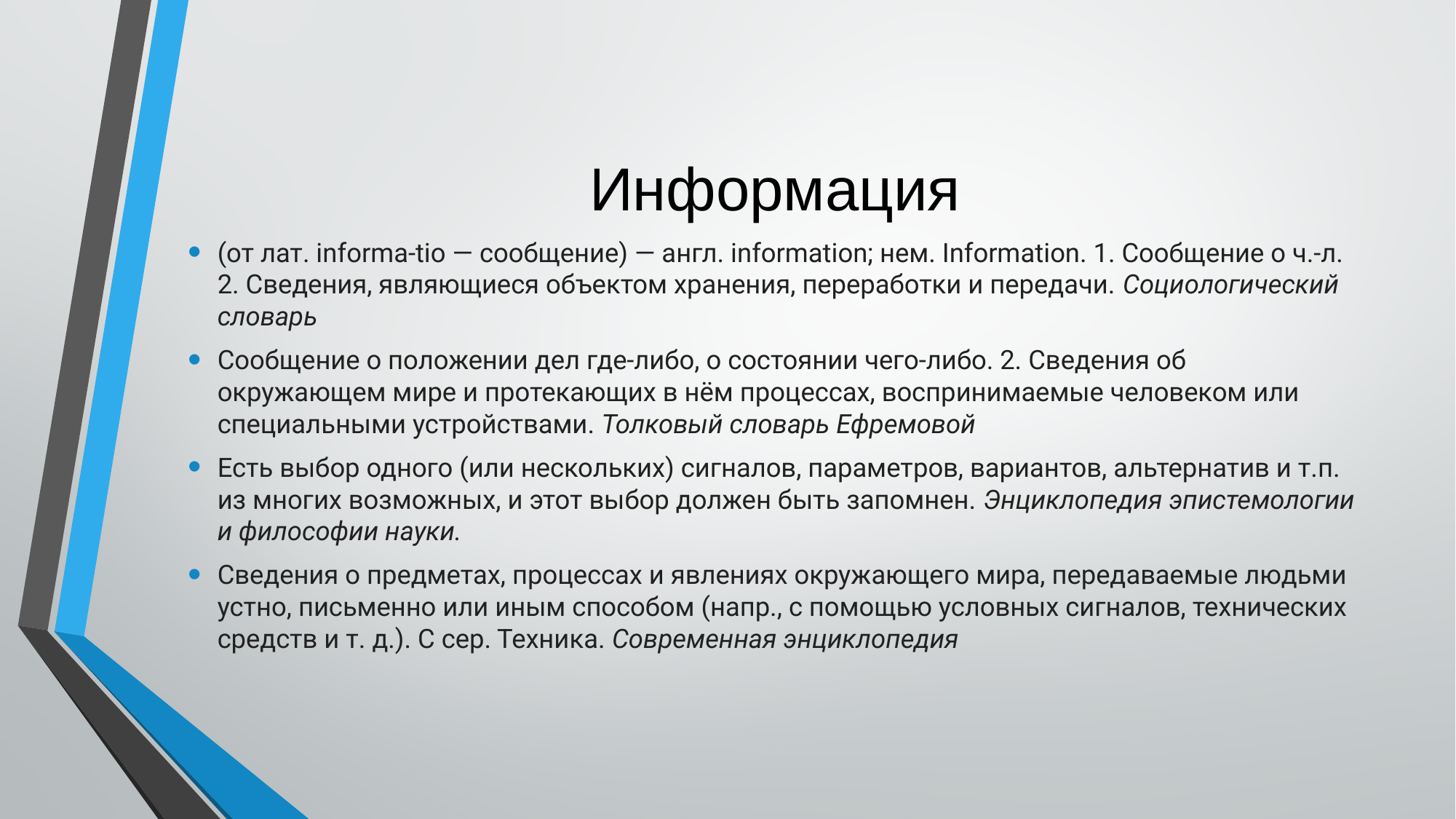

# Информация
(от лат. informa-tio — сообщение) — англ. information; нем. Information. 1. Сообщение о ч.-л. 2. Сведения, являющиеся объектом хранения, переработки и передачи. Социологический словарь
Сообщение о положении дел где-либо, о состоянии чего-либо. 2. Сведения об окружающем мире и протекающих в нём процессах, воспринимаемые человеком или специальными устройствами. Толковый словарь Ефремовой
Есть выбор одного (или нескольких) сигналов, параметров, вариантов, альтернатив и т.п. из многих возможных, и этот выбор должен быть запомнен. Энциклопедия эпистемологии и философии науки.
Сведения о предметах, процессах и явлениях окружающего мира, передаваемые людьми устно, письменно или иным способом (напр., с помощью условных сигналов, технических средств и т. д.). С сер. Техника. Современная энциклопедия